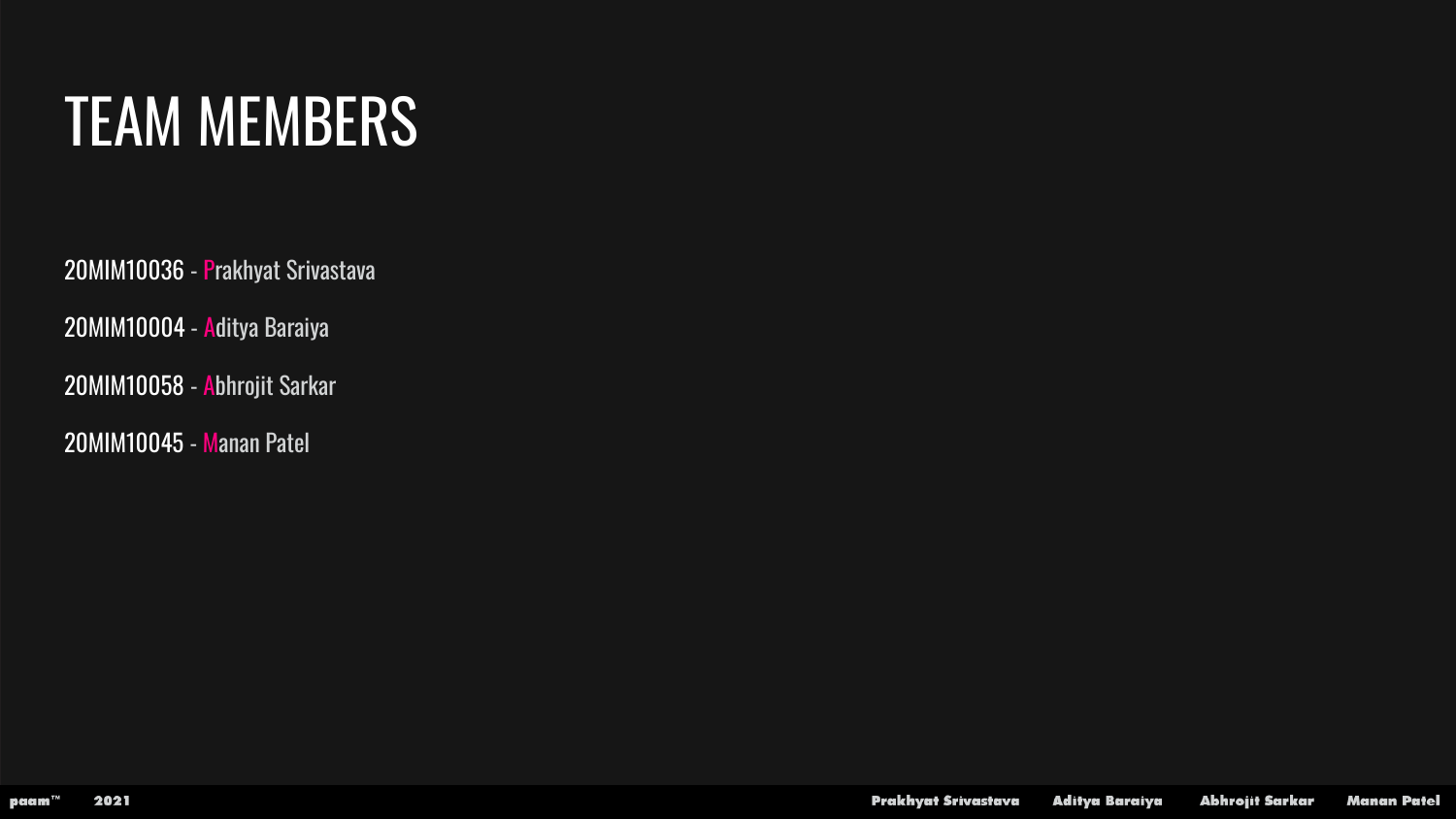

# TEAM MEMBERS

20MIM10036 - Prakhyat Srivastava
20MIM10004 - Aditya Baraiya
20MIM10058 - Abhrojit Sarkar
20MIM10045 - Manan Patel